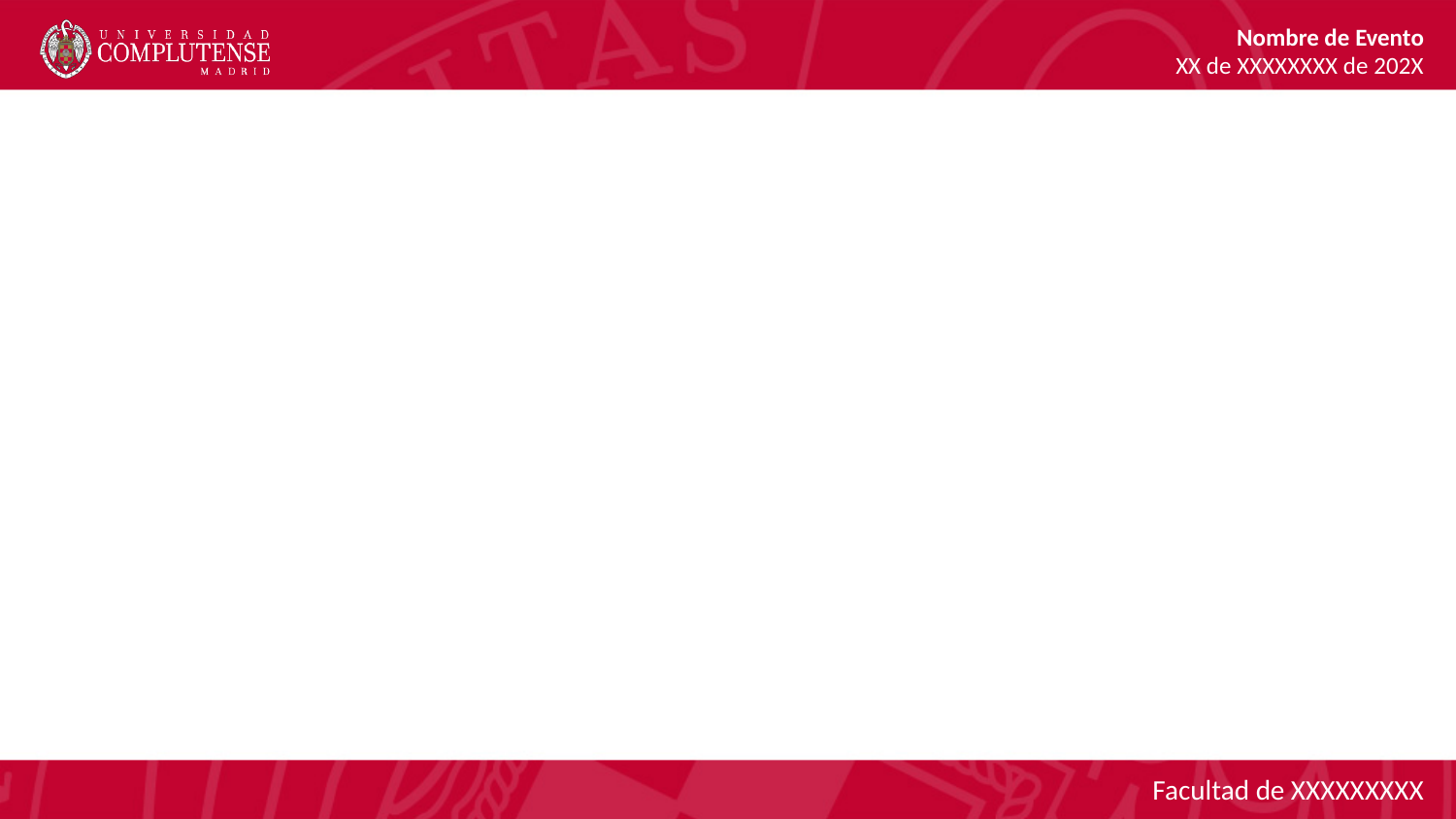

Nombre de Evento
XX de XXXXXXXX de 202X
Facultad de XXXXXXXXX